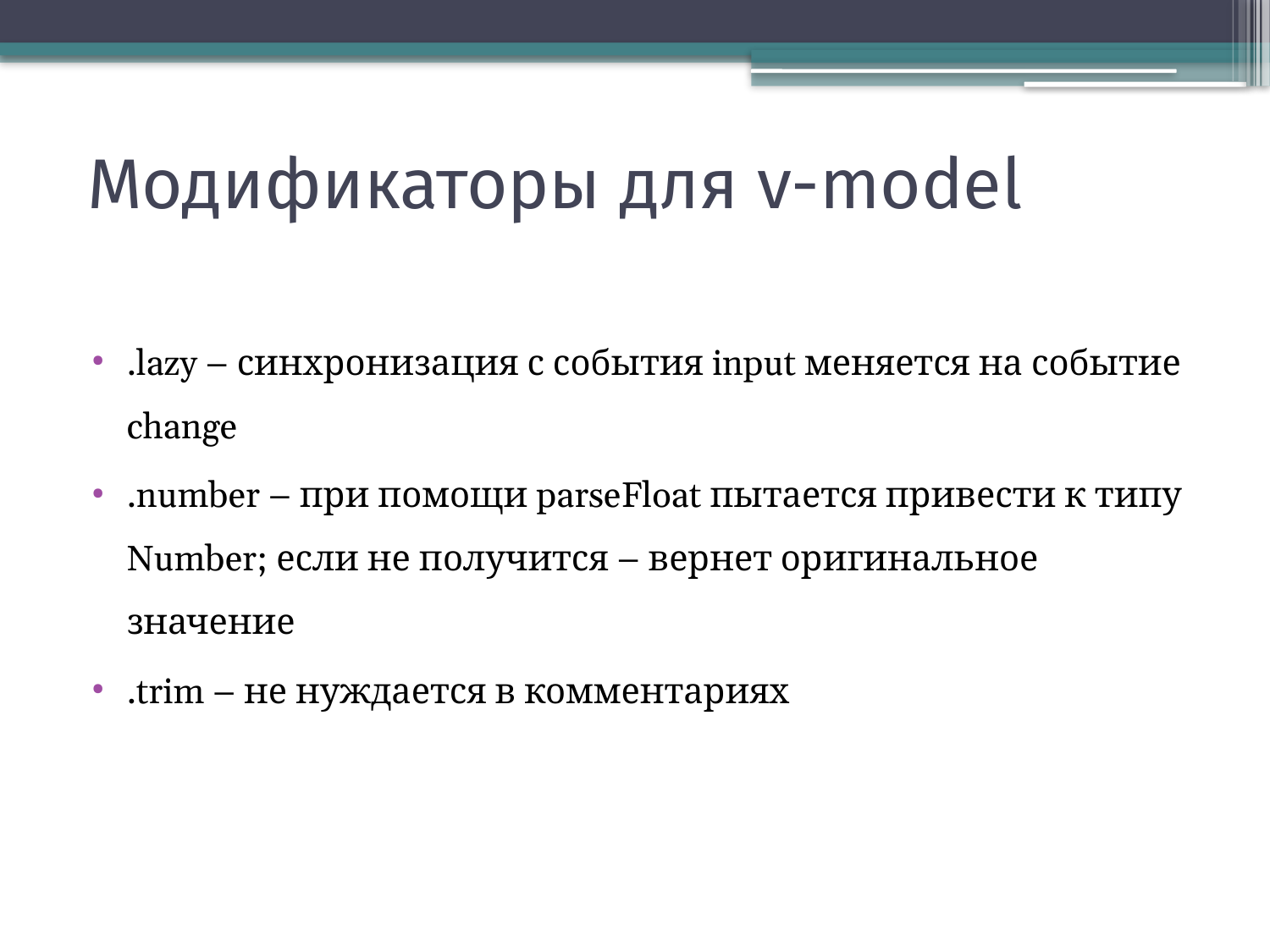

# Модификаторы для v-model
.lazy – синхронизация с события input меняется на событие change
.number – при помощи parseFloat пытается привести к типу Number; если не получится – вернет оригинальное значение
.trim – не нуждается в комментариях